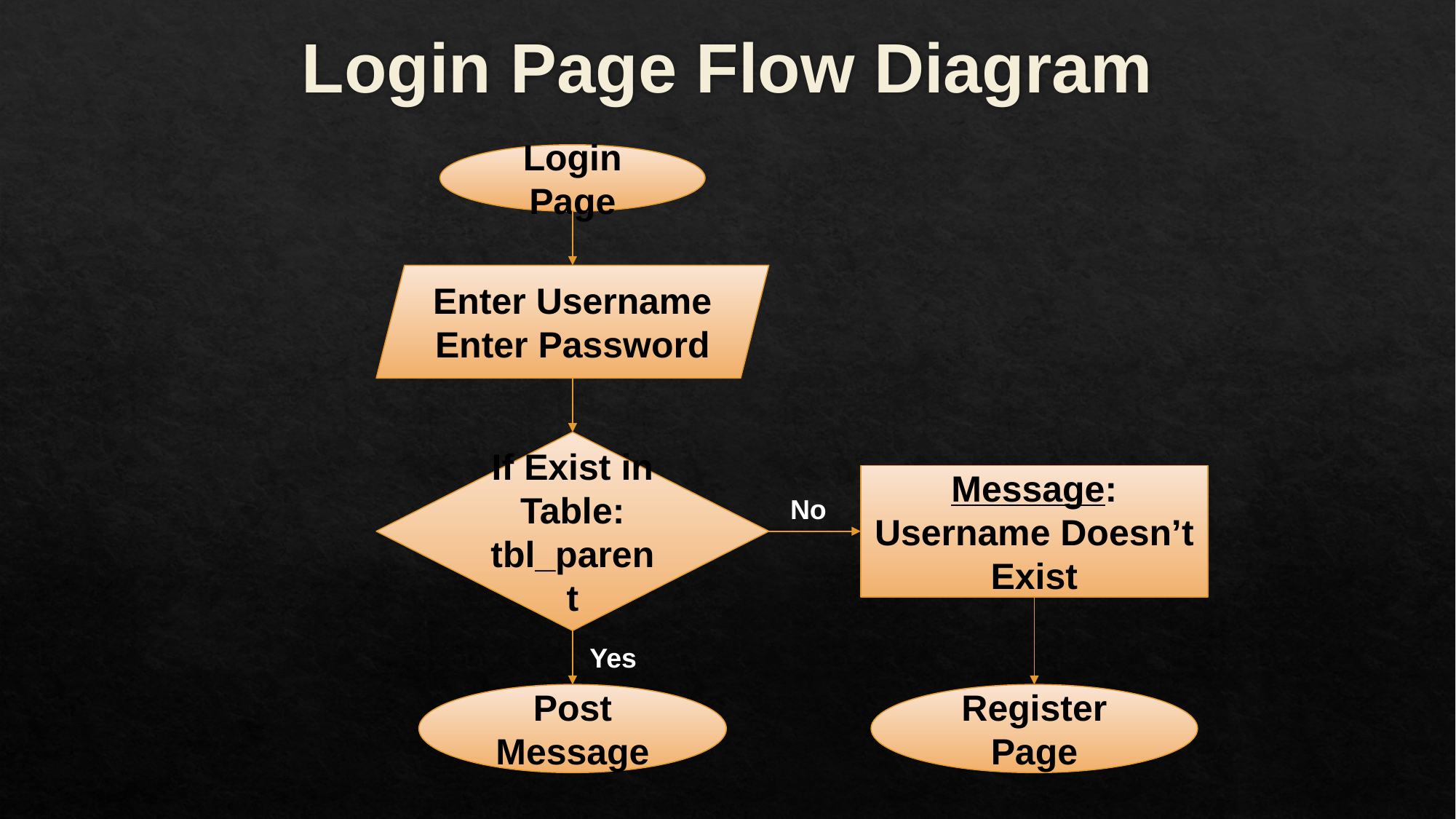

# Login Page Flow Diagram
Login Page
Enter Username
Enter Password
If Exist in Table: tbl_parent
Message: Username Doesn’t Exist
No
Yes
Post Message
Register Page